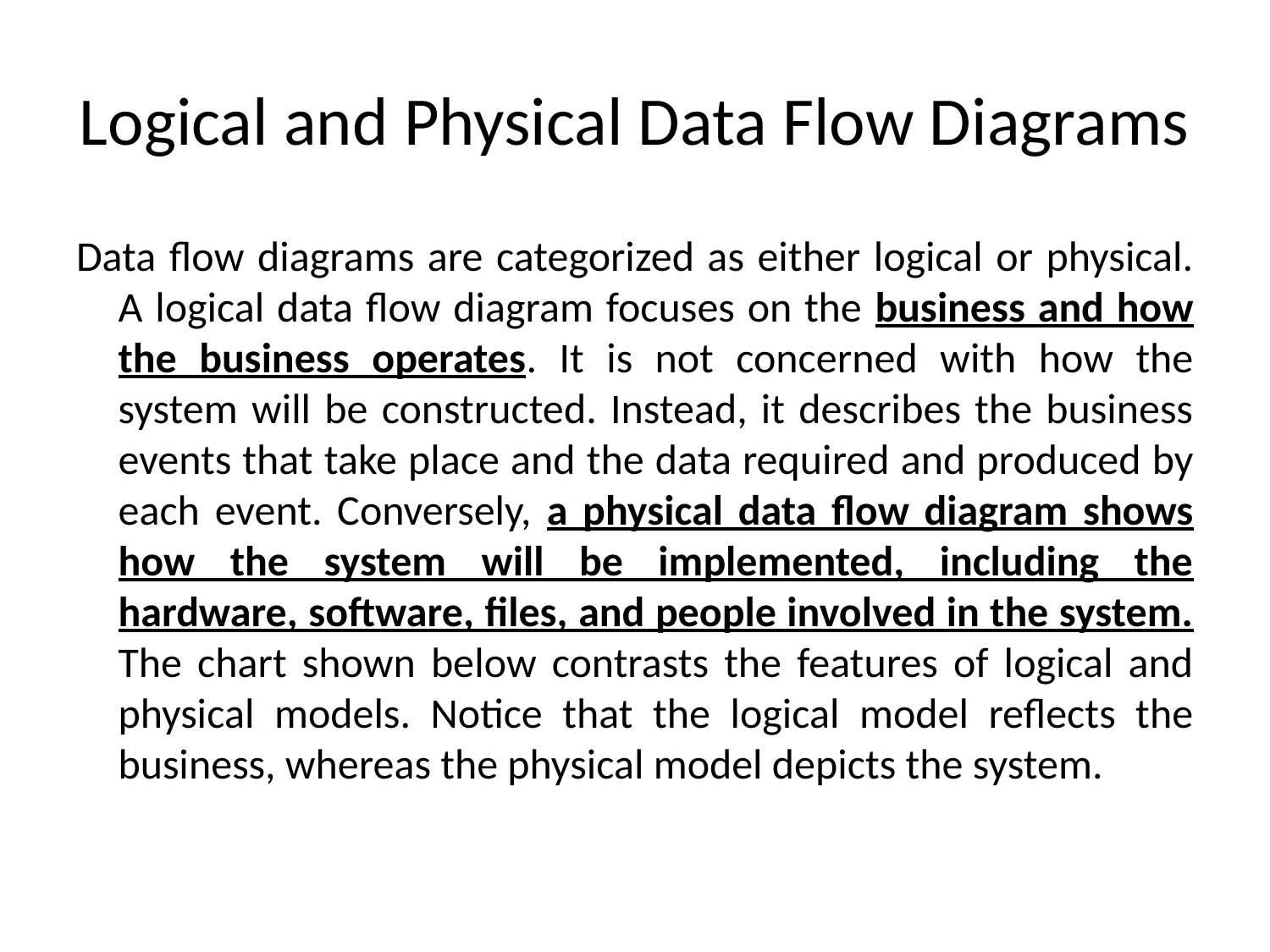

# Logical and Physical Data Flow Diagrams
Data flow diagrams are categorized as either logical or physical. A logical data flow diagram focuses on the business and how the business operates. It is not concerned with how the system will be constructed. Instead, it describes the business events that take place and the data required and produced by each event. Conversely, a physical data flow diagram shows how the system will be implemented, including the hardware, software, files, and people involved in the system. The chart shown below contrasts the features of logical and physical models. Notice that the logical model reflects the business, whereas the physical model depicts the system.